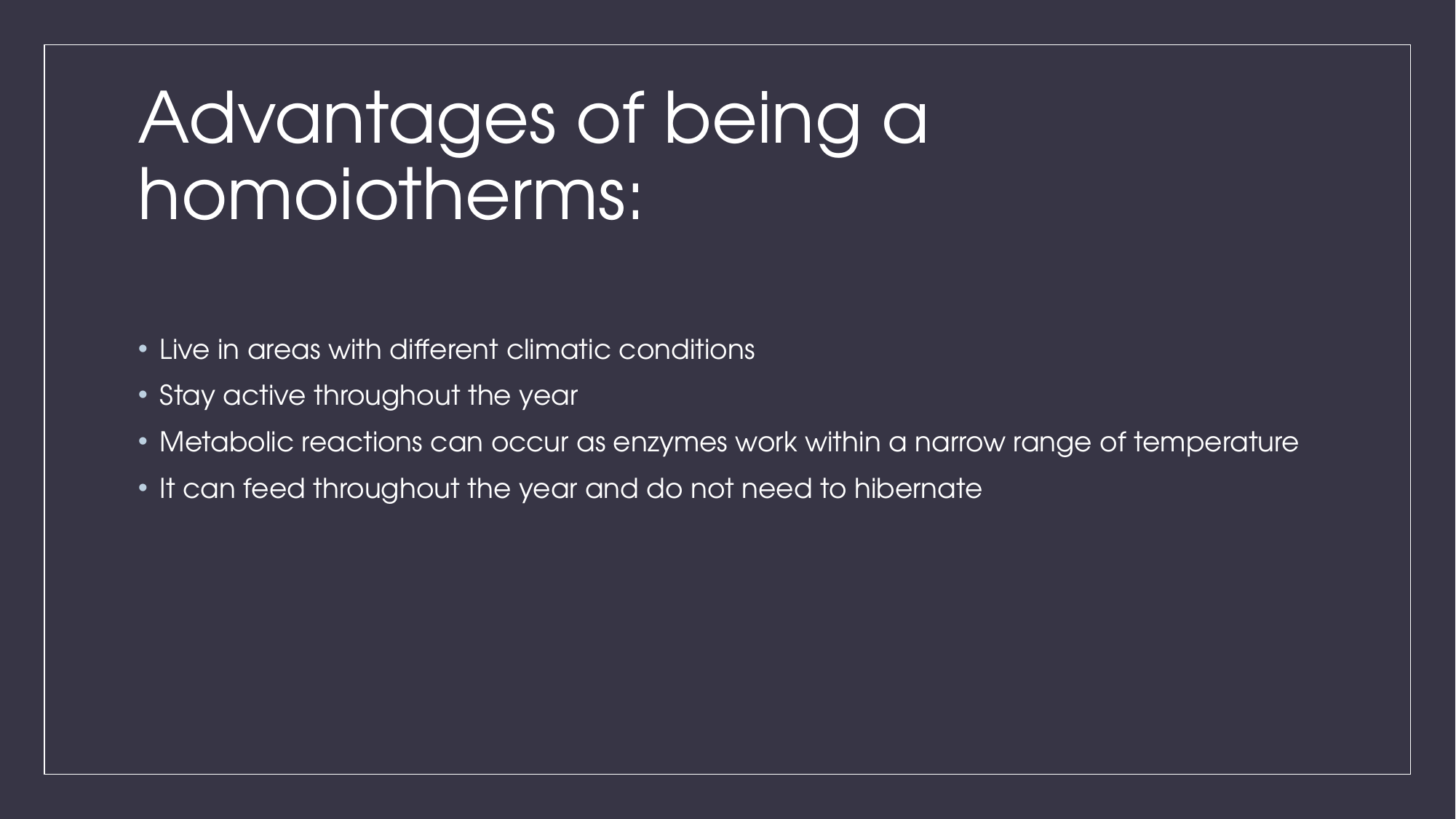

# Advantages of being a homoiotherms:
Live in areas with different climatic conditions
Stay active throughout the year
Metabolic reactions can occur as enzymes work within a narrow range of temperature
It can feed throughout the year and do not need to hibernate